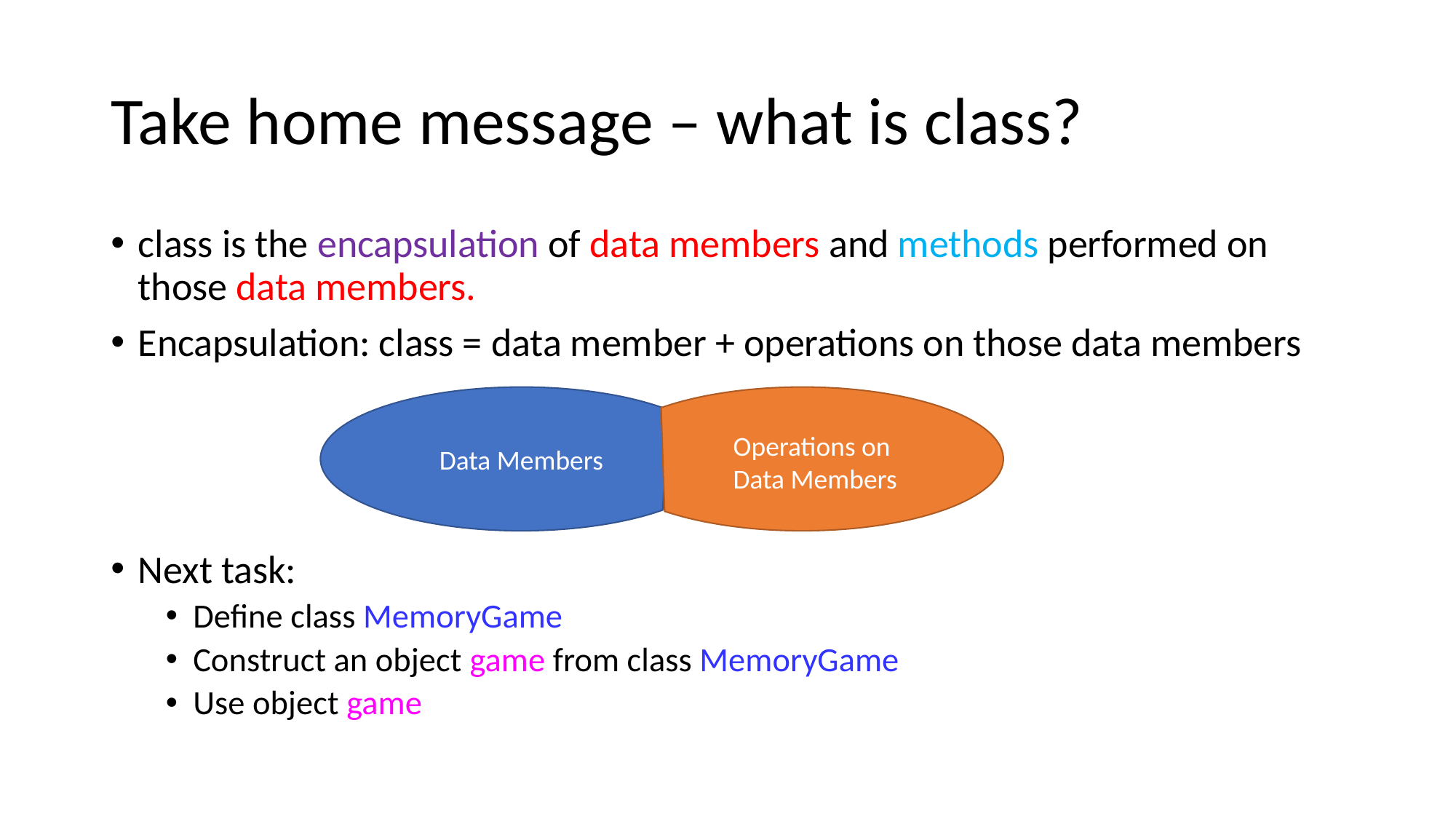

# Take home message – what is class?
class is the encapsulation of data members and methods performed on those data members.
Encapsulation: class = data member + operations on those data members

Next task:
Define class MemoryGame
Construct an object game from class MemoryGame
Use object game

Data Members
Operations on Data Members